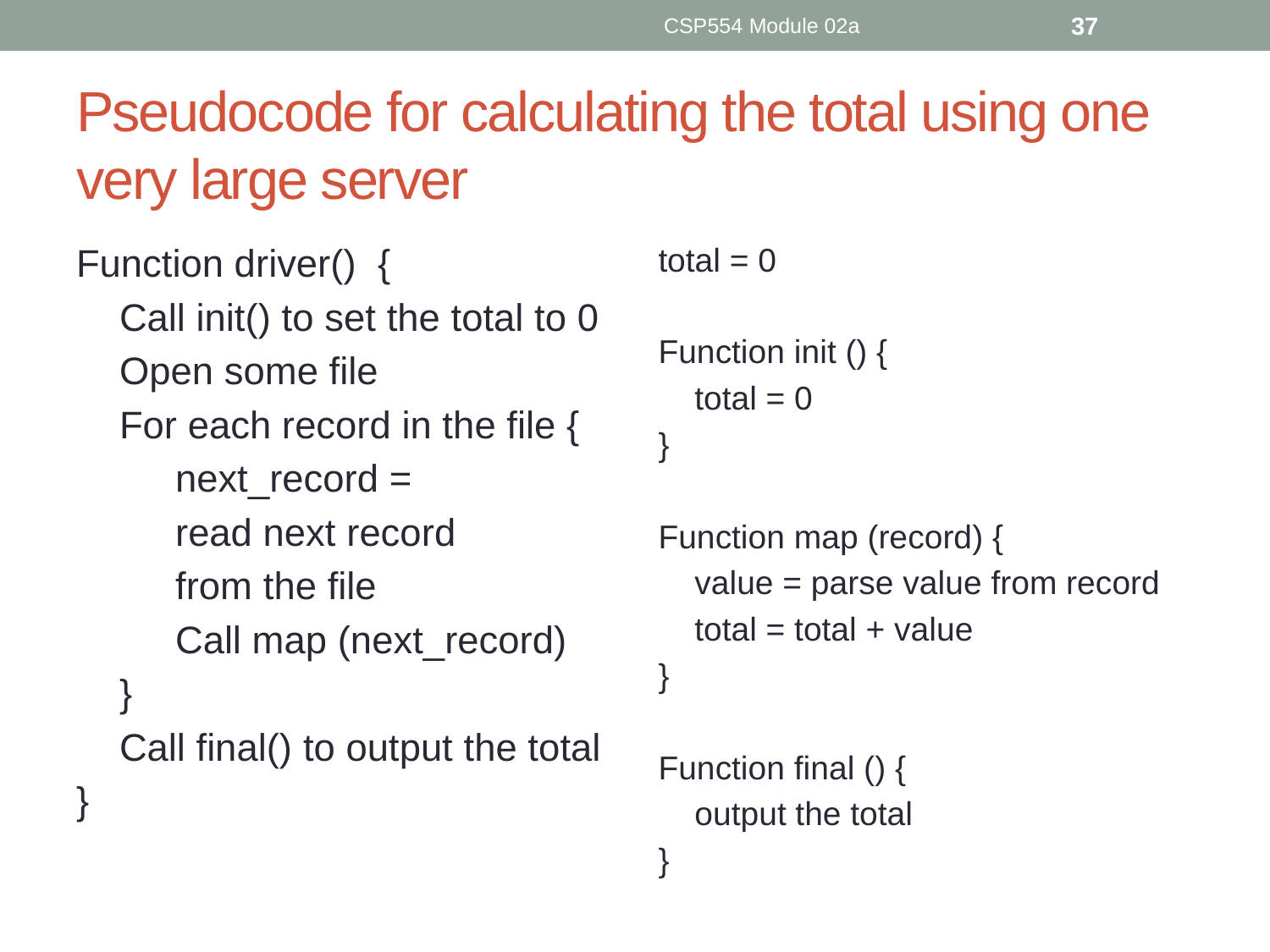

CSP554 Module 02a
37
# Pseudocode for calculating the total using one very large server
Function driver()  {
    Call init() to set the total to 0
    Open some file
    For each record in the file {
	next_record =
		read next record
		from the file
	Call map (next_record)
    }
    Call final() to output the total
}

total = 0

Function init () {
    total = 0
}

Function map (record) {
    value = parse value from record
    total = total + value
}

Function final () {
    output the total
}